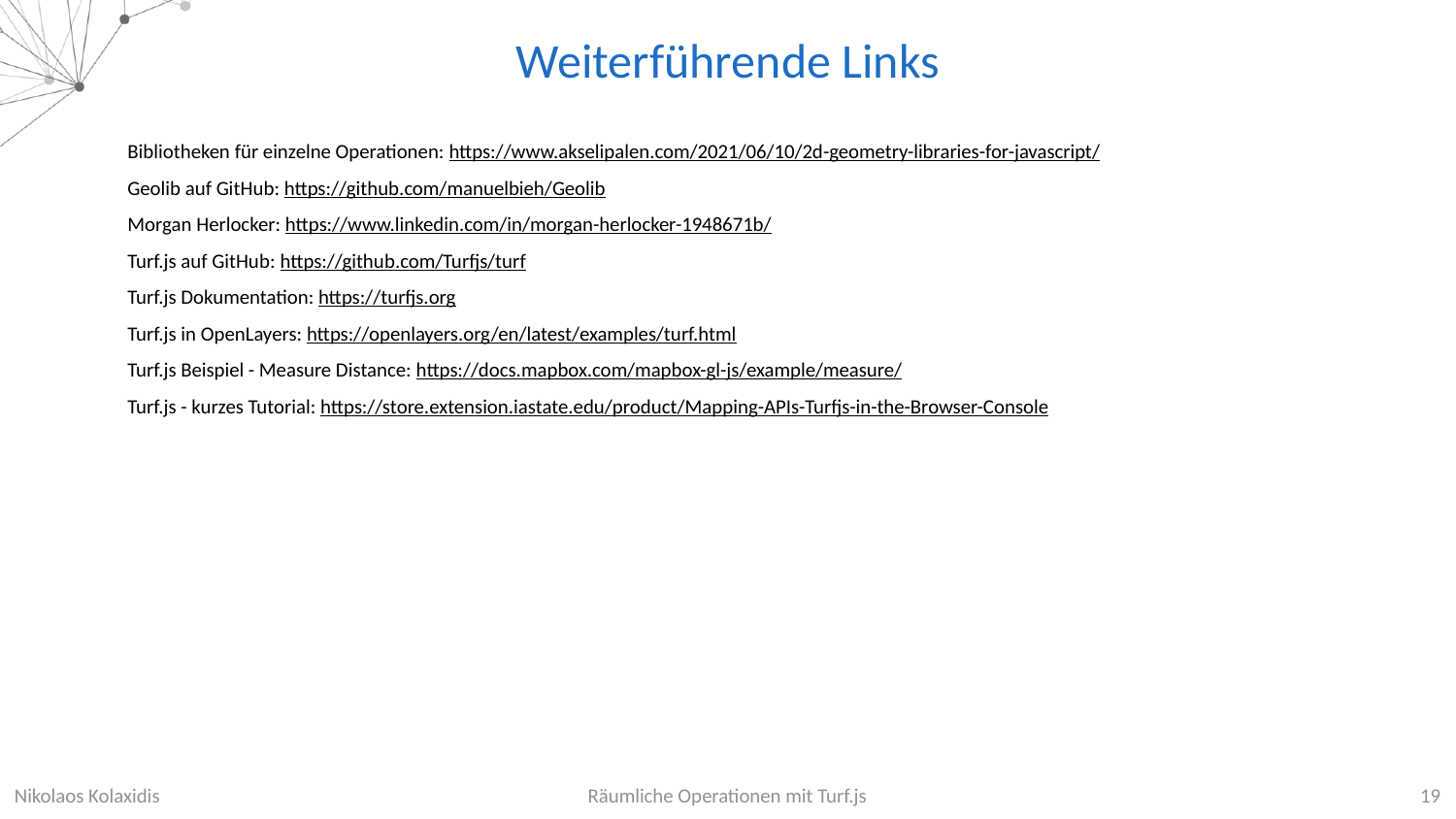

Weiterführende Links
Bibliotheken für einzelne Operationen: https://www.akselipalen.com/2021/06/10/2d-geometry-libraries-for-javascript/
Geolib auf GitHub: https://github.com/manuelbieh/Geolib
Morgan Herlocker: https://www.linkedin.com/in/morgan-herlocker-1948671b/
Turf.js auf GitHub: https://github.com/Turfjs/turf
Turf.js Dokumentation: https://turfjs.org
Turf.js in OpenLayers: https://openlayers.org/en/latest/examples/turf.html
Turf.js Beispiel - Measure Distance: https://docs.mapbox.com/mapbox-gl-js/example/measure/
Turf.js - kurzes Tutorial: https://store.extension.iastate.edu/product/Mapping-APIs-Turfjs-in-the-Browser-Console

Nikolaos Kolaxidis
Räumliche Operationen mit Turf.js
19